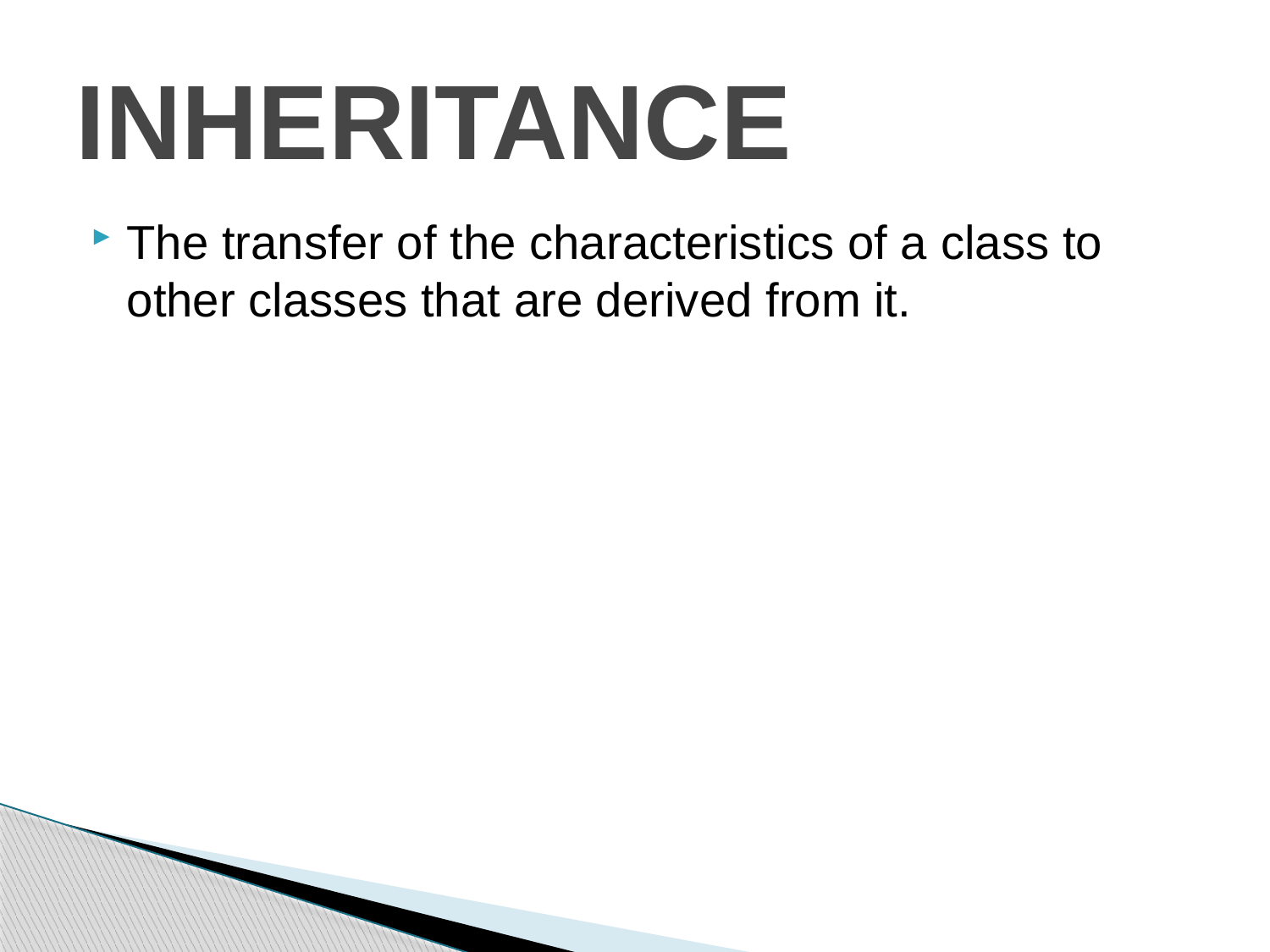

# INHERITANCE
The transfer of the characteristics of a class to other classes that are derived from it.